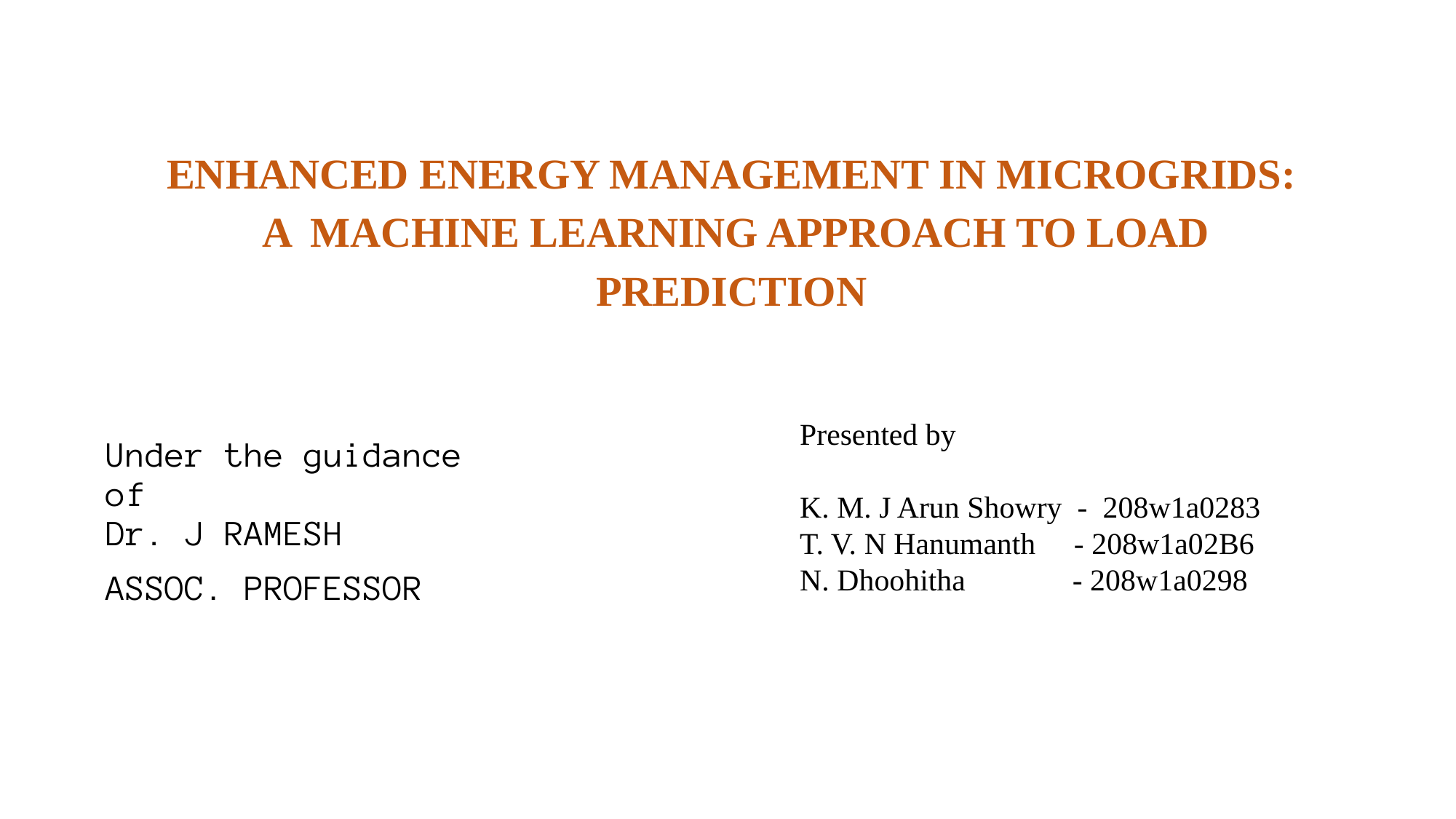

# ENHANCED ENERGY MANAGEMENT IN MICROGRIDS: A  MACHINE LEARNING APPROACH TO LOAD PREDICTION
Presented by

K. M. J Arun Showry  -  208w1a0283
T. V. N Hanumanth     - 208w1a02B6
N. Dhoohitha              - 208w1a0298
Under the guidance of
Dr. J RAMESH
ASSOC. PROFESSOR